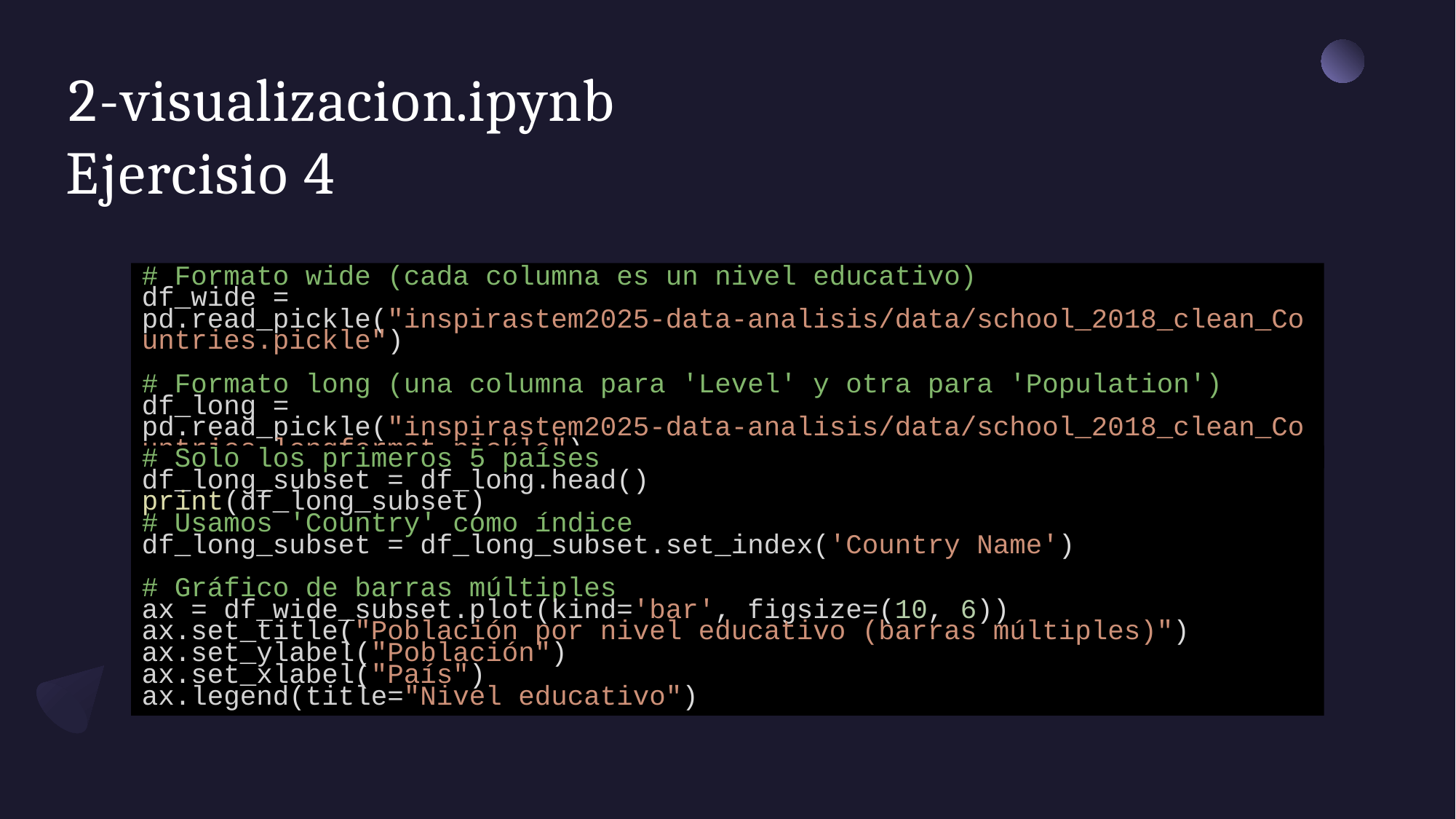

# 2-visualizacion.ipynb Ejercisio 4
# Formato wide (cada columna es un nivel educativo)
df_wide = pd.read_pickle("inspirastem2025-data-analisis/data/school_2018_clean_Countries.pickle")
# Formato long (una columna para 'Level' y otra para 'Population')
df_long = pd.read_pickle("inspirastem2025-data-analisis/data/school_2018_clean_Countries_longformat.pickle")
# Solo los primeros 5 países
df_long_subset = df_long.head()
print(df_long_subset)
# Usamos 'Country' como índice
df_long_subset = df_long_subset.set_index('Country Name')
# Gráfico de barras múltiples
ax = df_wide_subset.plot(kind='bar', figsize=(10, 6))
ax.set_title("Población por nivel educativo (barras múltiples)")
ax.set_ylabel("Población")
ax.set_xlabel("País")
ax.legend(title="Nivel educativo")